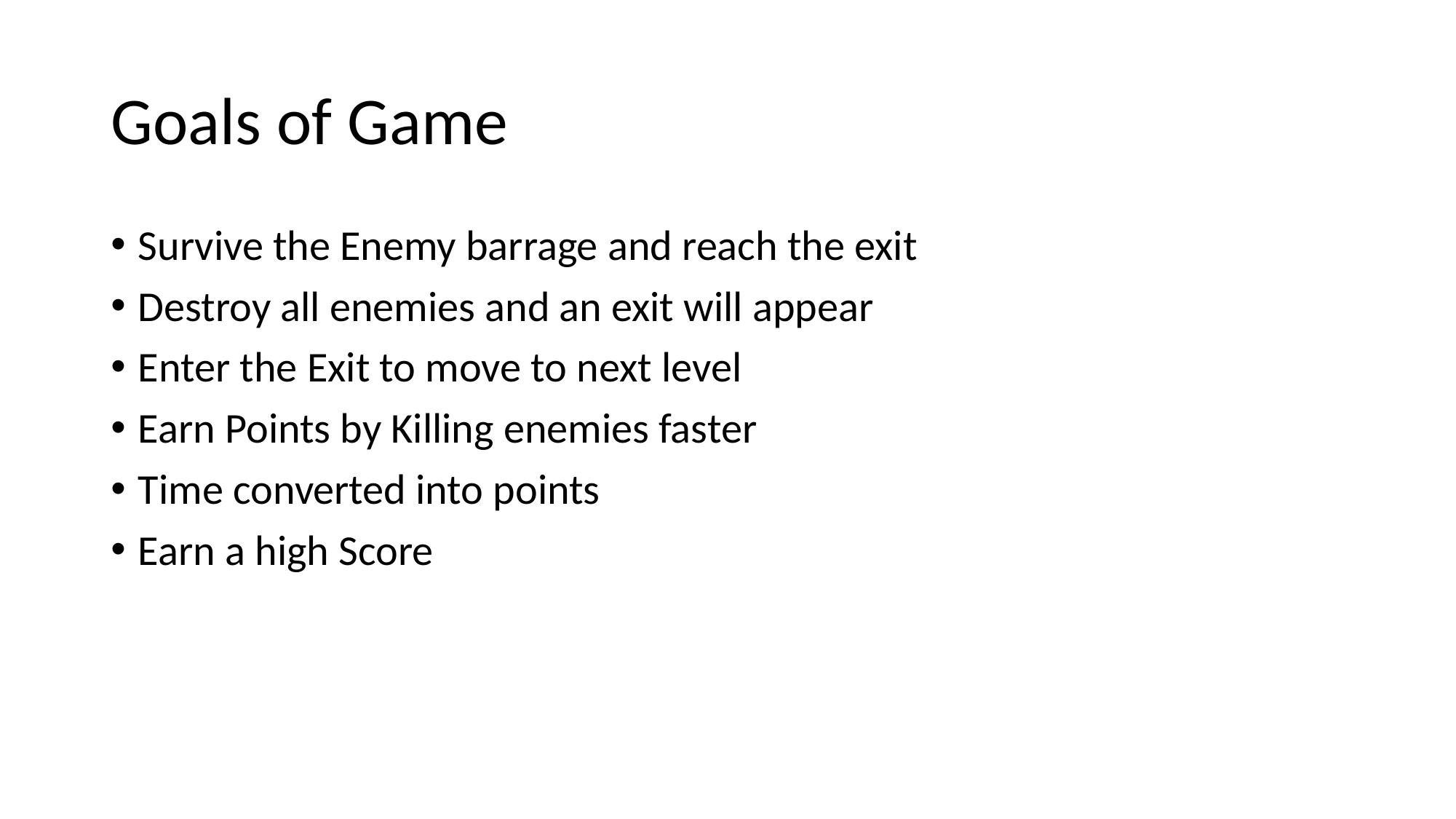

# Goals of Game
Survive the Enemy barrage and reach the exit
Destroy all enemies and an exit will appear
Enter the Exit to move to next level
Earn Points by Killing enemies faster
Time converted into points
Earn a high Score